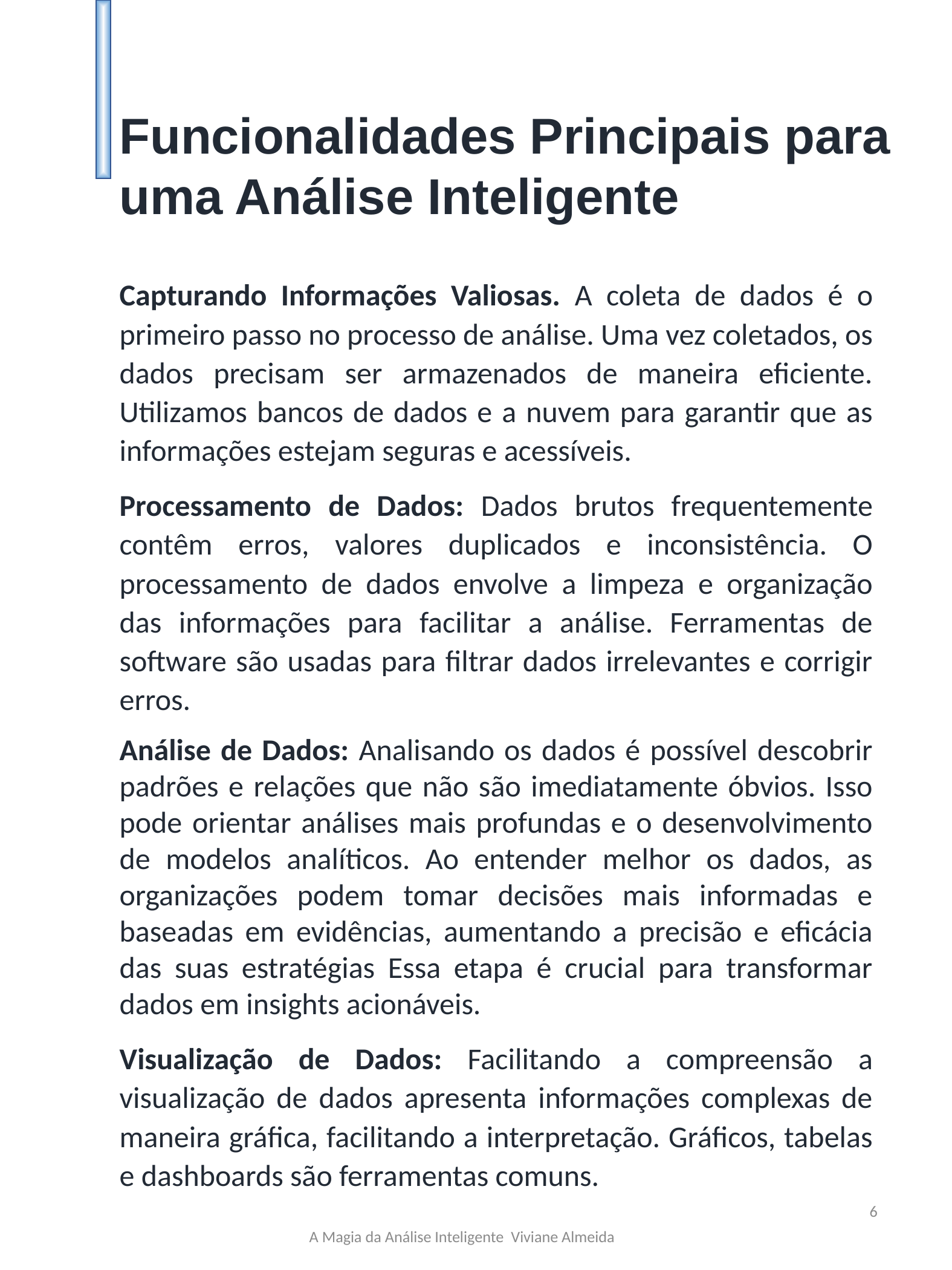

Funcionalidades Principais para uma Análise Inteligente

Capturando Informações Valiosas. A coleta de dados é o primeiro passo no processo de análise. Uma vez coletados, os dados precisam ser armazenados de maneira eficiente. Utilizamos bancos de dados e a nuvem para garantir que as informações estejam seguras e acessíveis.

Processamento de Dados: Dados brutos frequentemente contêm erros, valores duplicados e inconsistência. O processamento de dados envolve a limpeza e organização das informações para facilitar a análise. Ferramentas de software são usadas para filtrar dados irrelevantes e corrigir erros.

Análise de Dados: Analisando os dados é possível descobrir padrões e relações que não são imediatamente óbvios. Isso pode orientar análises mais profundas e o desenvolvimento de modelos analíticos. Ao entender melhor os dados, as organizações podem tomar decisões mais informadas e baseadas em evidências, aumentando a precisão e eficácia das suas estratégias Essa etapa é crucial para transformar dados em insights acionáveis.

Visualização de Dados: Facilitando a compreensão a visualização de dados apresenta informações complexas de maneira gráfica, facilitando a interpretação. Gráficos, tabelas e dashboards são ferramentas comuns.

6
A Magia da Análise Inteligente  Viviane Almeida